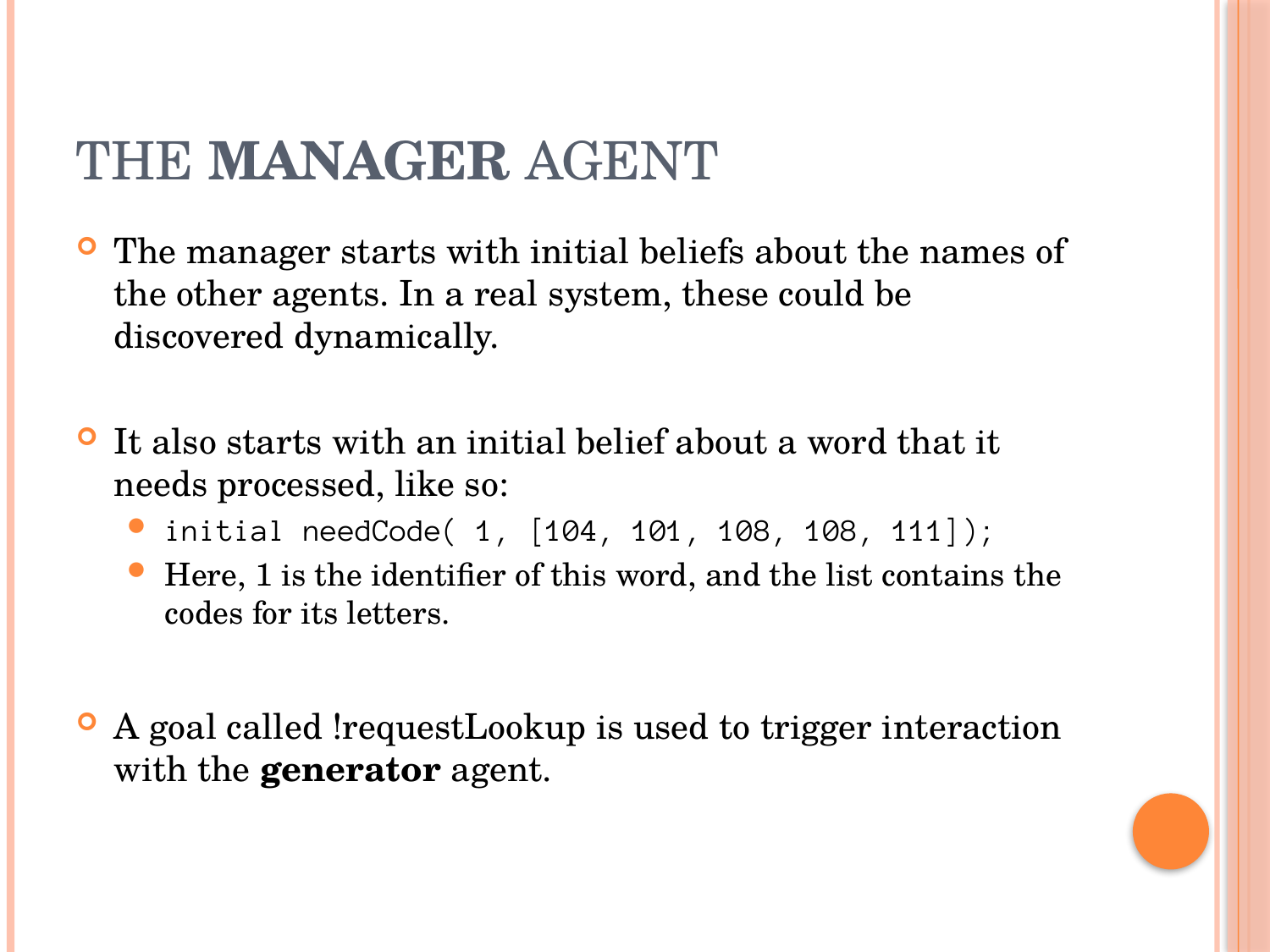

# The Manager Agent
The manager starts with initial beliefs about the names of the other agents. In a real system, these could be discovered dynamically.

It also starts with an initial belief about a word that it needs processed, like so:
initial needCode( 1, [104, 101, 108, 108, 111]);
Here, 1 is the identifier of this word, and the list contains the codes for its letters.

A goal called !requestLookup is used to trigger interaction with the generator agent.